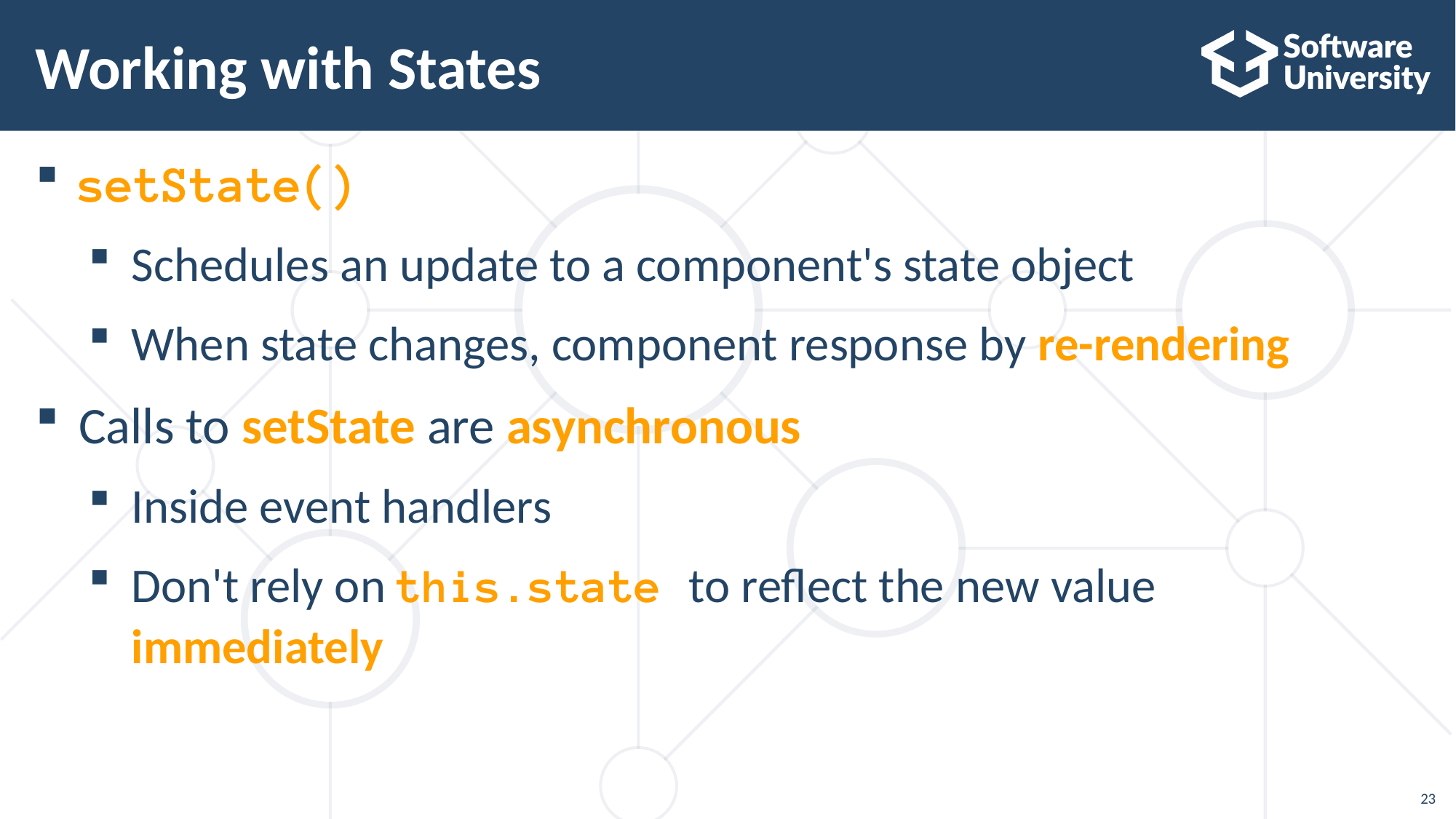

# Working with States
setState()
Schedules an update to a component's state object
When state changes, component response by re-rendering
Calls to setState are asynchronous
Inside event handlers
Don't rely on this.state to reflect the new value
immediately
23